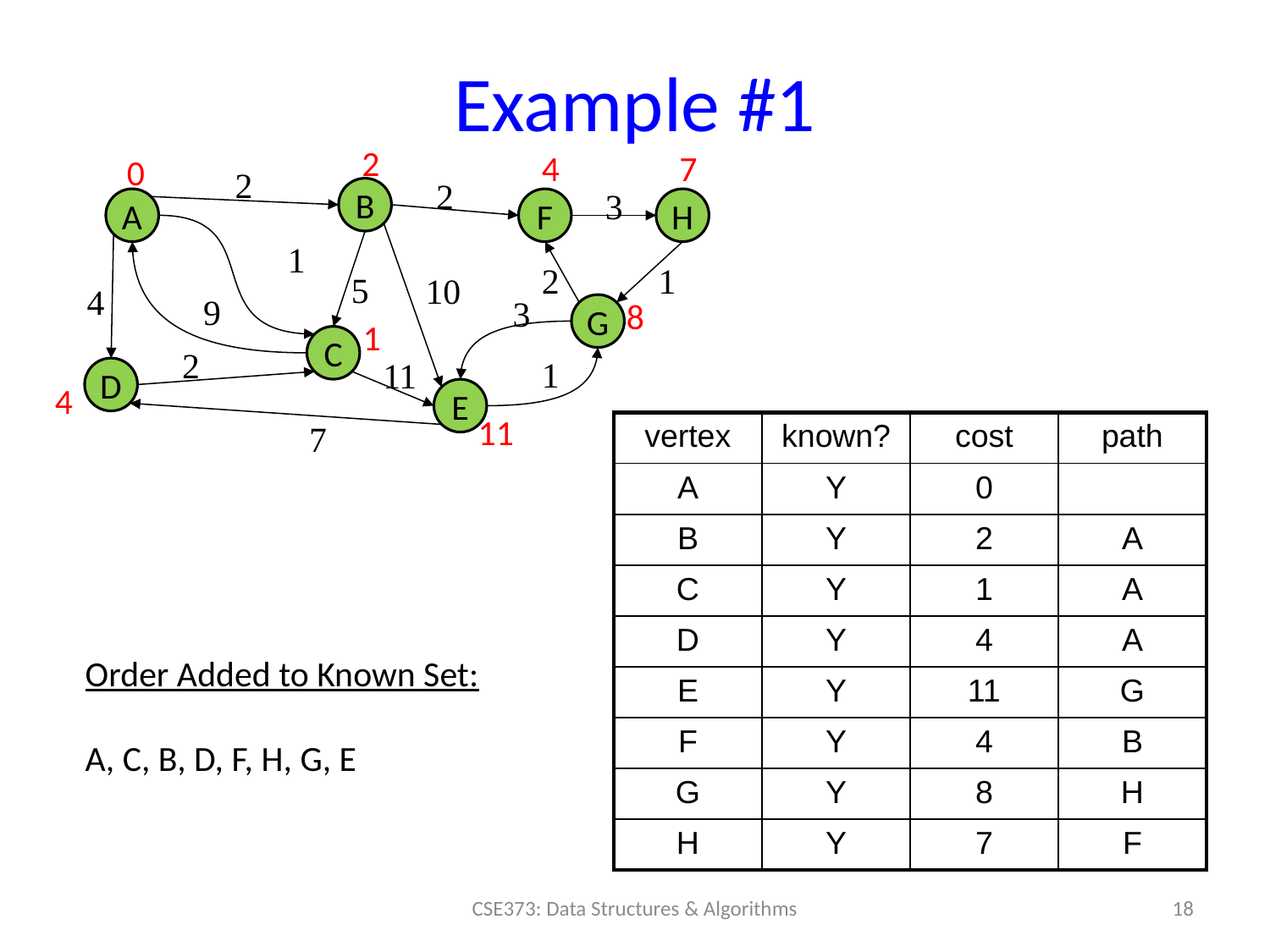

# Example #1

2
4
7
0
2
2
B
3
A
F
H
1
2
1
5
10
4
9
3
8
G
1
C
2
1
11
D
4
E
11
7
| vertex | known? | cost | path |
| --- | --- | --- | --- |
| A | Y | 0 |  |
| B | Y | 2 | A |
| C | Y | 1 | A |
| D | Y | 4 | A |
| E | Y | 11 | G |
| F | Y | 4 | B |
| G | Y | 8 | H |
| H | Y | 7 | F |
Order Added to Known Set:

A, C, B, D, F, H, G, E
18
CSE373: Data Structures & Algorithms